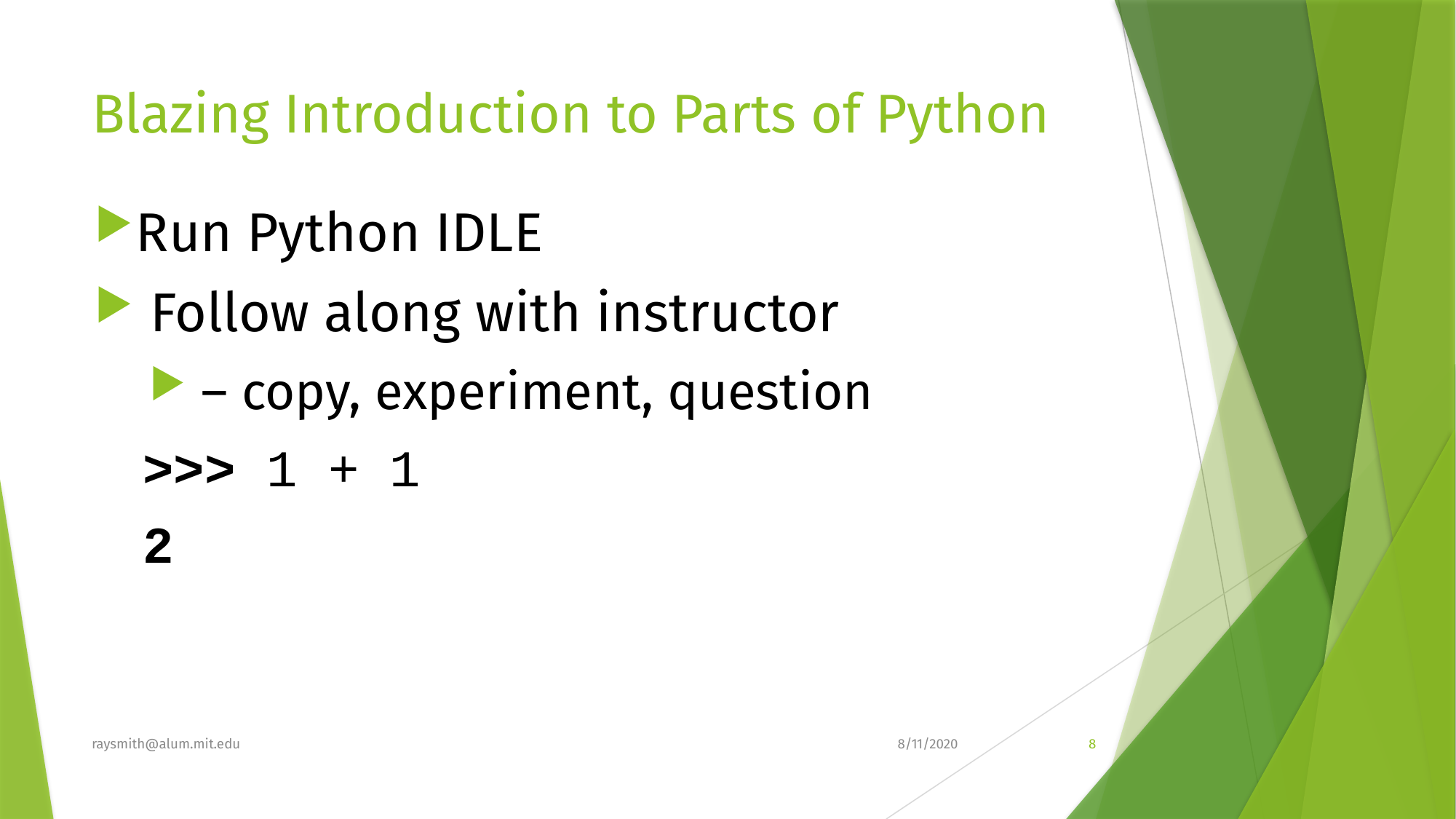

# Blazing Introduction to Parts of Python
Run Python IDLE
 Follow along with instructor
 – copy, experiment, question
>>> 1 + 1
2

raysmith@alum.mit.edu
8/11/2020
8